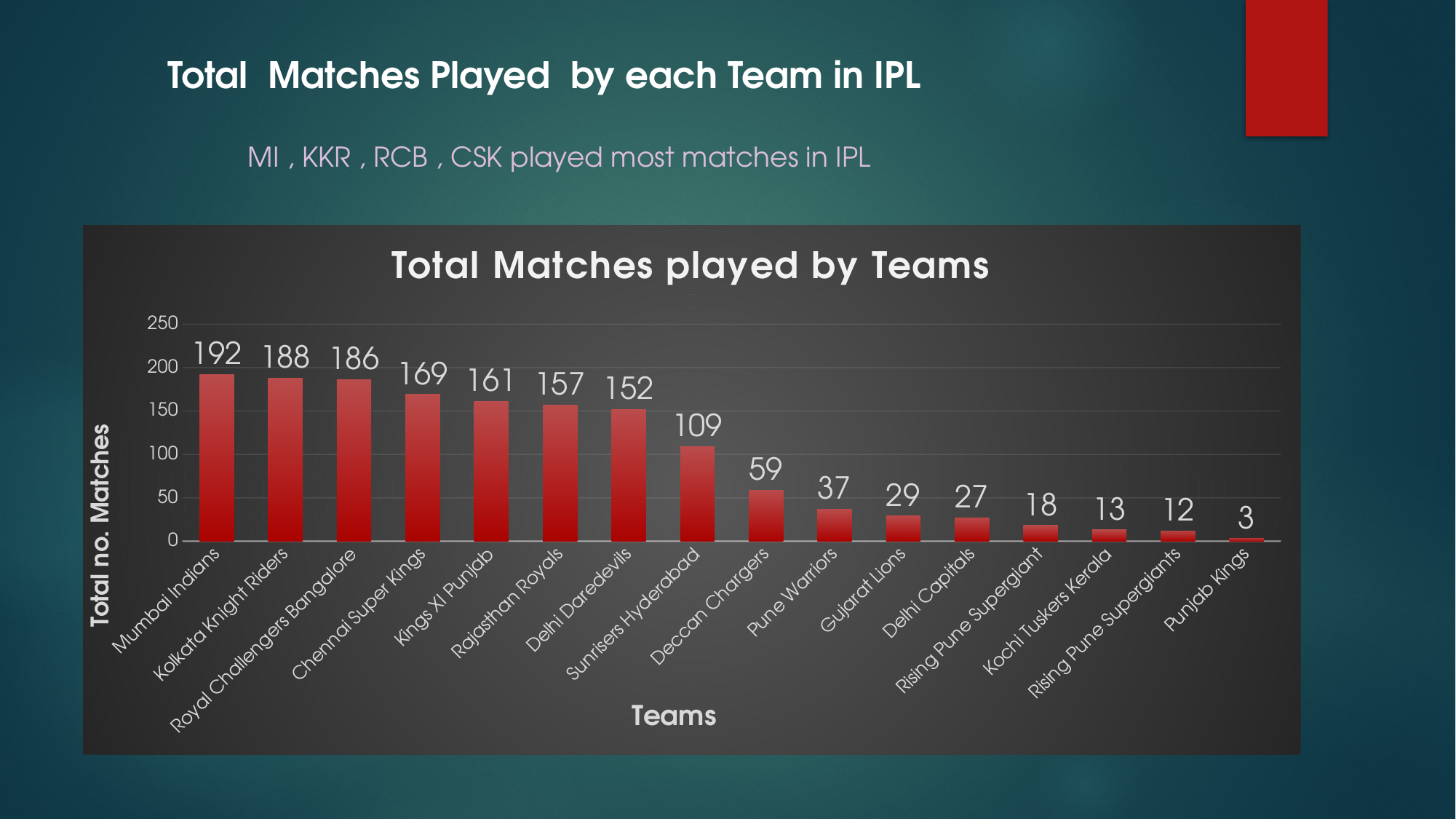

Total  Matches Played  by each Team in IPL

MI , KKR , RCB , CSK played most matches in IPL

### Chart: Total Matches played by Teams

| Category | Total |
|---|---|
| Mumbai Indians | 192.0 |
| Kolkata Knight Riders | 188.0 |
| Royal Challengers Bangalore | 186.0 |
| Chennai Super Kings | 169.0 |
| Kings XI Punjab | 161.0 |
| Rajasthan Royals | 157.0 |
| Delhi Daredevils | 152.0 |
| Sunrisers Hyderabad | 109.0 |
| Deccan Chargers | 59.0 |
| Pune Warriors | 37.0 |
| Gujarat Lions | 29.0 |
| Delhi Capitals | 27.0 |
| Rising Pune Supergiant | 18.0 |
| Kochi Tuskers Kerala | 13.0 |
| Rising Pune Supergiants | 12.0 |
| Punjab Kings | 3.0 |